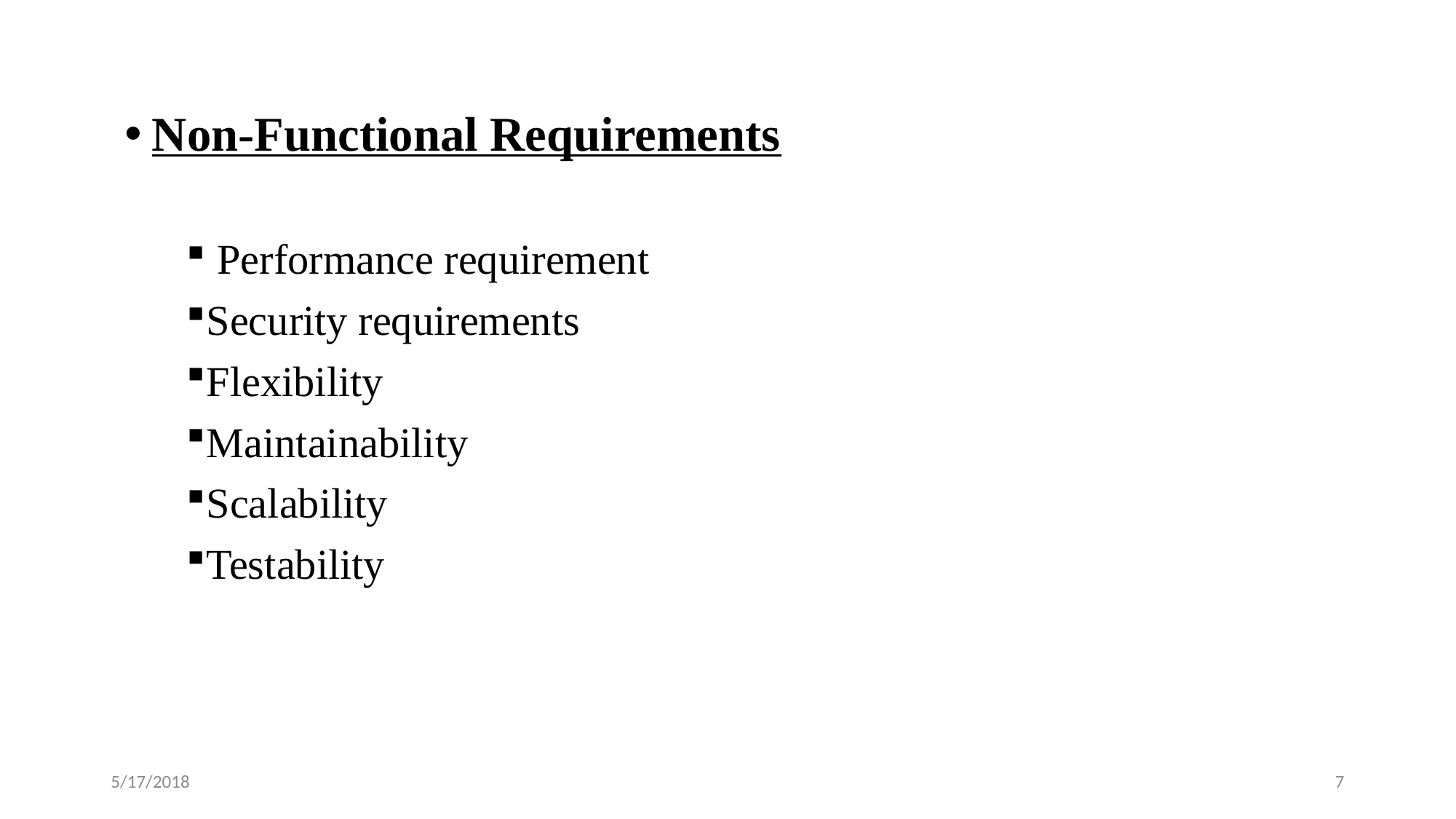

Non-Functional Requirements

 Performance requirement
Security requirements
Flexibility
Maintainability
Scalability
Testability

5/17/2018
7